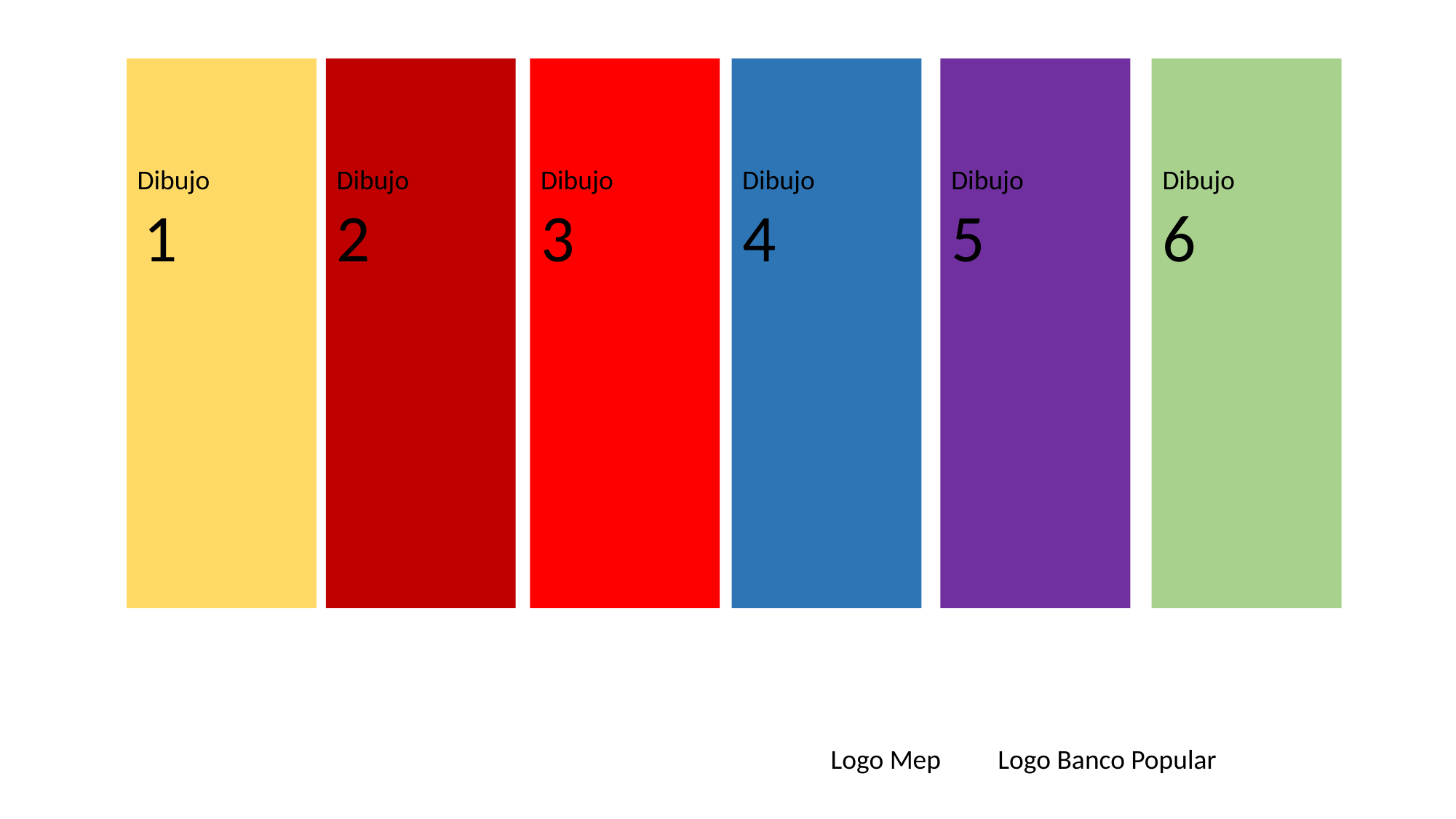

Dibujo
 1

Dibujo
2

Dibujo
3

Dibujo
4

Dibujo
5

Dibujo
6

Logo Mep
Logo Banco Popular